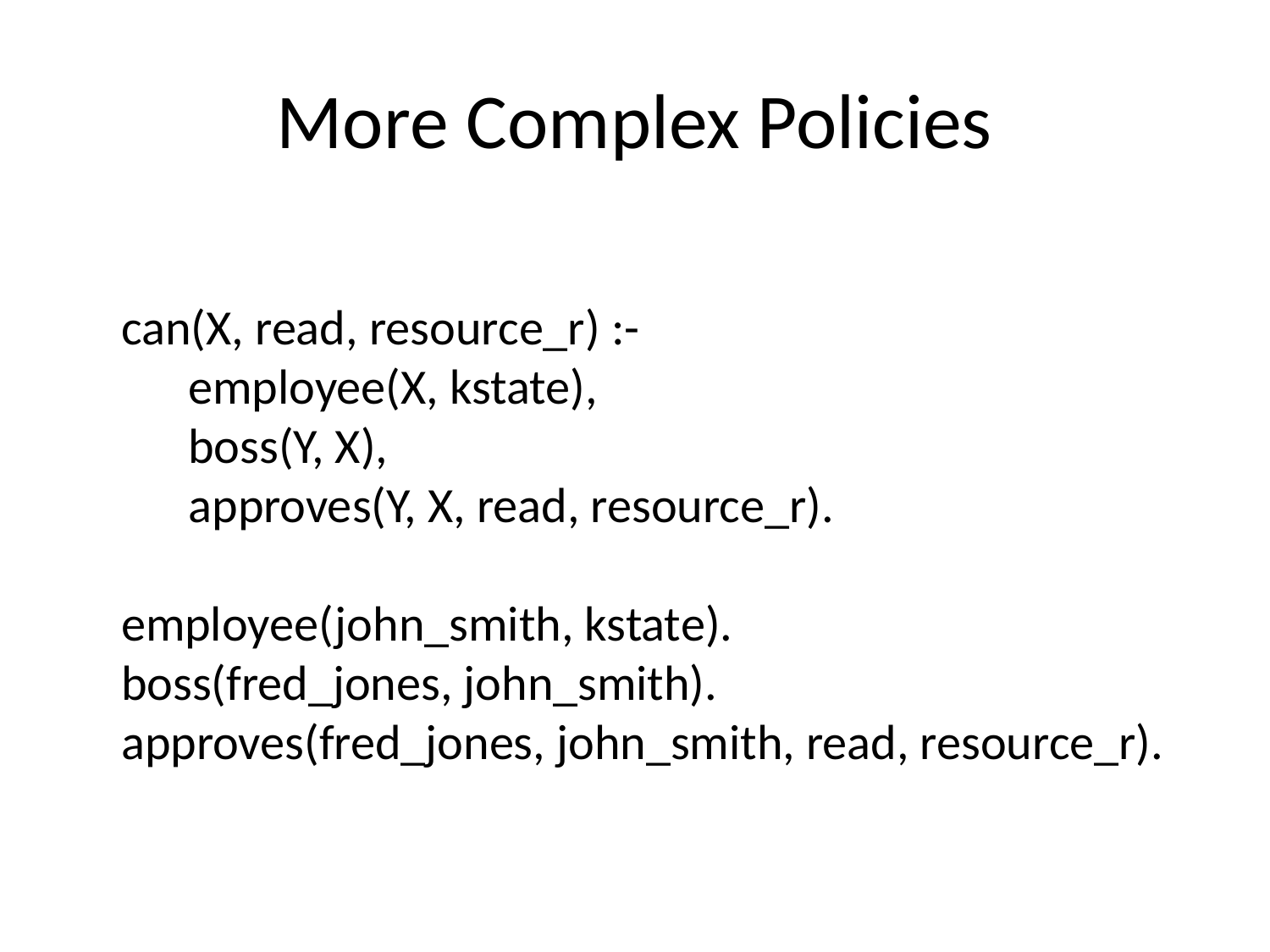

# More Complex Policies
can(X, read, resource_r) :-
      employee(X, kstate),
      boss(Y, X),
      approves(Y, X, read, resource_r).

employee(john_smith, kstate).
boss(fred_jones, john_smith).
approves(fred_jones, john_smith, read, resource_r).